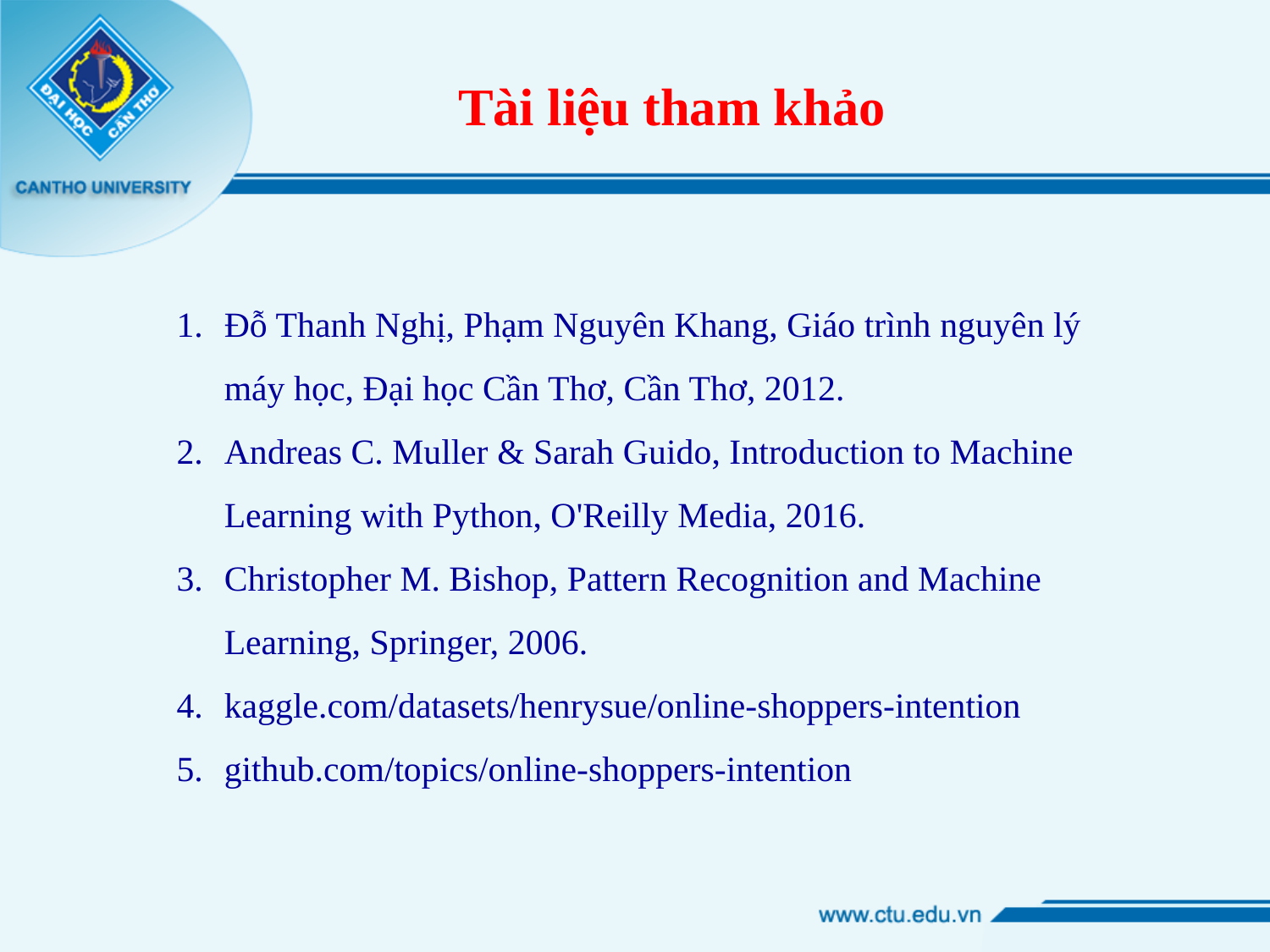

# Tài liệu tham khảo
Đỗ Thanh Nghị, Phạm Nguyên Khang, Giáo trình nguyên lý máy học, Đại học Cần Thơ, Cần Thơ, 2012.
Andreas C. Muller & Sarah Guido, Introduction to Machine Learning with Python, O'Reilly Media, 2016.
Christopher M. Bishop, Pattern Recognition and Machine Learning, Springer, 2006.
kaggle.com/datasets/henrysue/online-shoppers-intention
github.com/topics/online-shoppers-intention